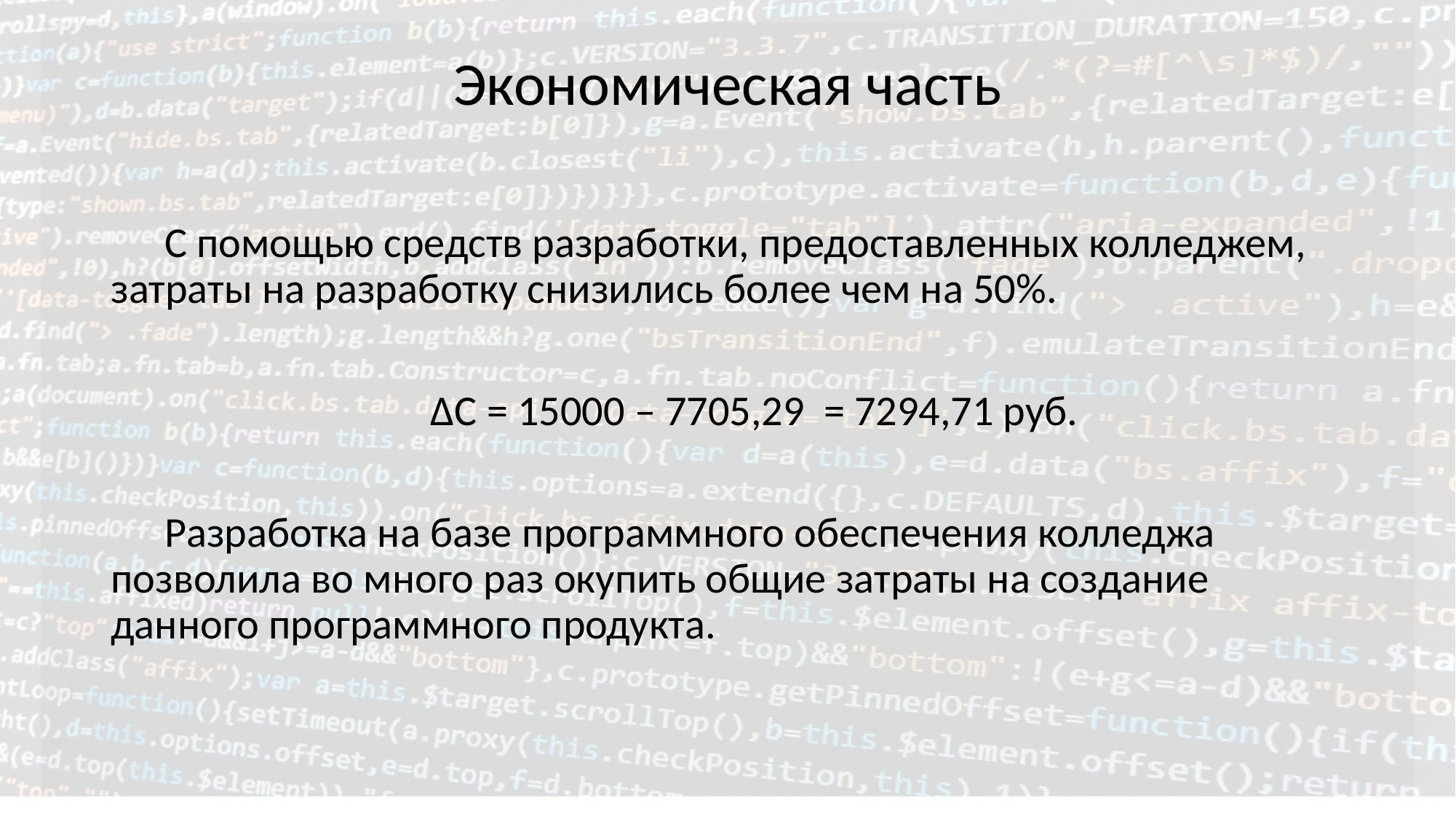

# Экономическая часть
С помощью средств разработки, предоставленных колледжем, затраты на разработку снизились более чем на 50%.

∆С = 15000 – 7705,29  = 7294,71 руб.

Разработка на базе программного обеспечения колледжа позволила во много раз окупить общие затраты на создание данного программного продукта.